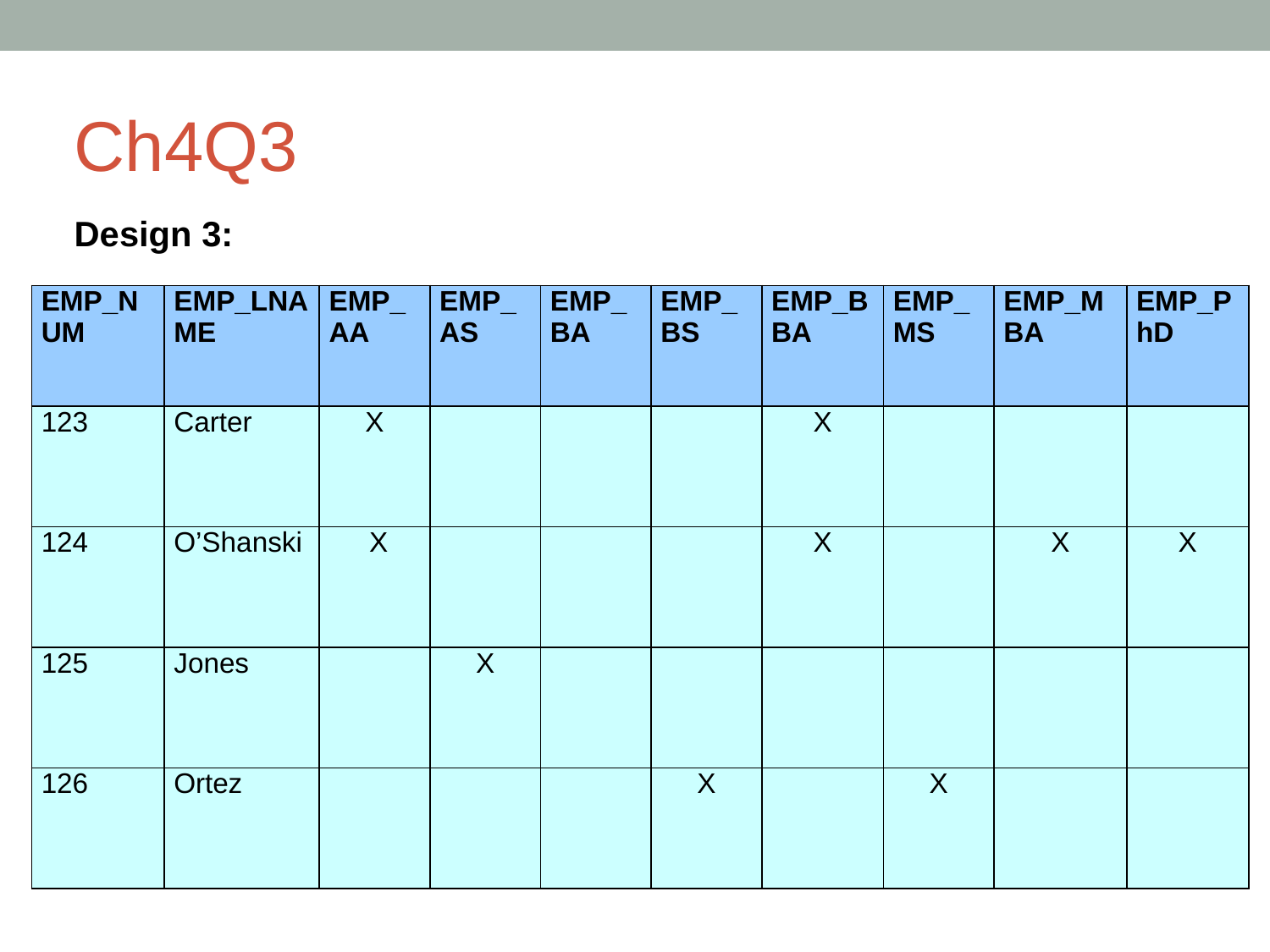

# Ch4Q3
Design 3:

| EMP\_NUM | EMP\_LNAME | EMP\_AA | EMP\_AS | EMP\_BA | EMP\_BS | EMP\_BBA | EMP\_MS | EMP\_MBA | EMP\_PhD |
| --- | --- | --- | --- | --- | --- | --- | --- | --- | --- |
| 123 | Carter | X |  |  |  | X |  |  |  |
| 124 | O’Shanski | X |  |  |  | X |  | X | X |
| 125 | Jones |  | X |  |  |  |  |  |  |
| 126 | Ortez |  |  |  | X |  | X |  |  |